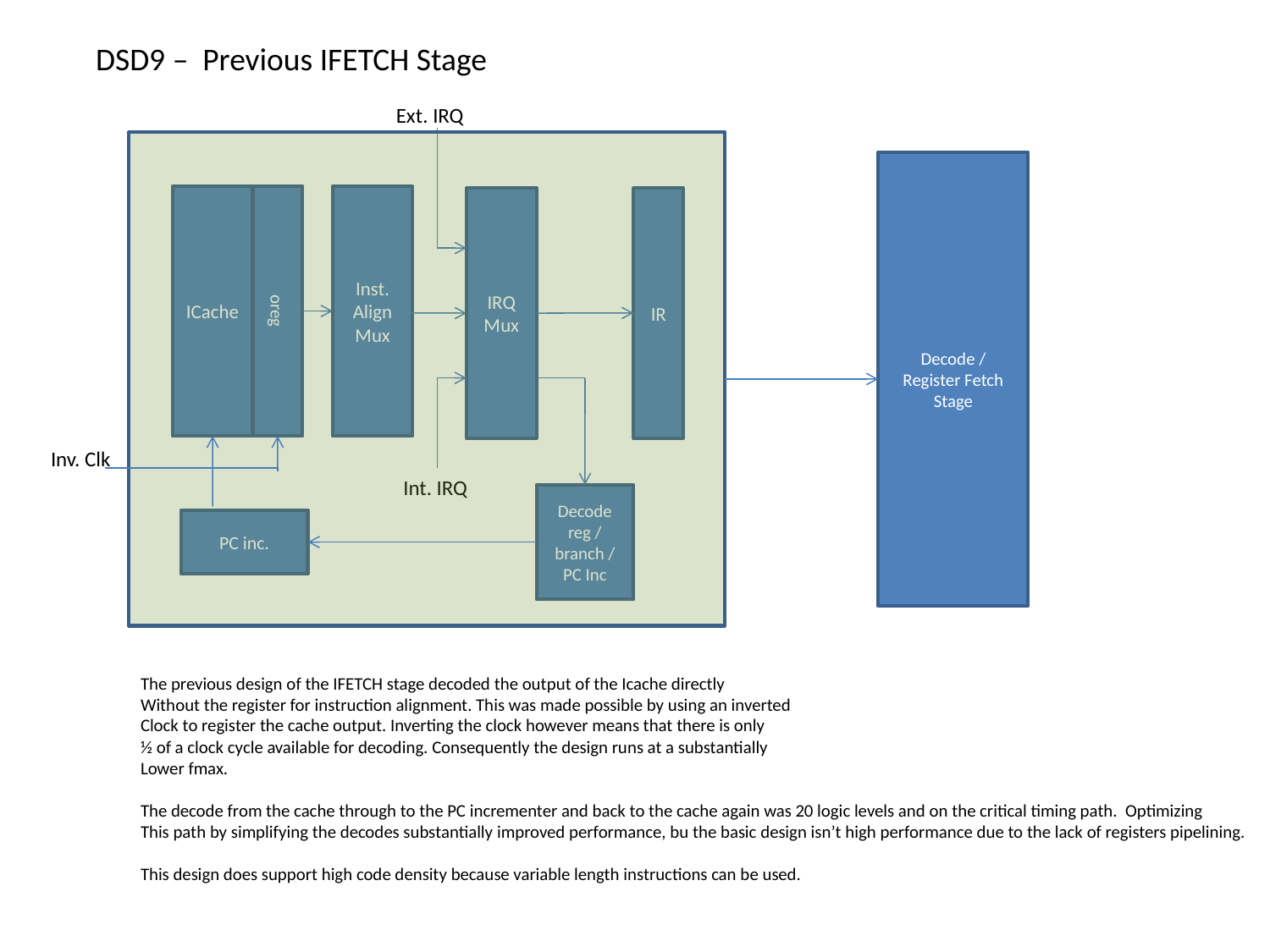

DSD9 –  Previous IFETCH Stage
Ext. IRQ

Decode / Register Fetch Stage
ICache
oreg
Inst. AlignMux
IRQ Mux
IR
Inv. Clk
Int. IRQ
Decode reg / branch /
PC Inc
PC inc.
The previous design of the IFETCH stage decoded the output of the Icache directly
Without the register for instruction alignment. This was made possible by using an inverted
Clock to register the cache output. Inverting the clock however means that there is only
½ of a clock cycle available for decoding. Consequently the design runs at a substantially
Lower fmax.

The decode from the cache through to the PC incrementer and back to the cache again was 20 logic levels and on the critical timing path.  Optimizing
This path by simplifying the decodes substantially improved performance, bu the basic design isn’t high performance due to the lack of registers pipelining.

This design does support high code density because variable length instructions can be used.